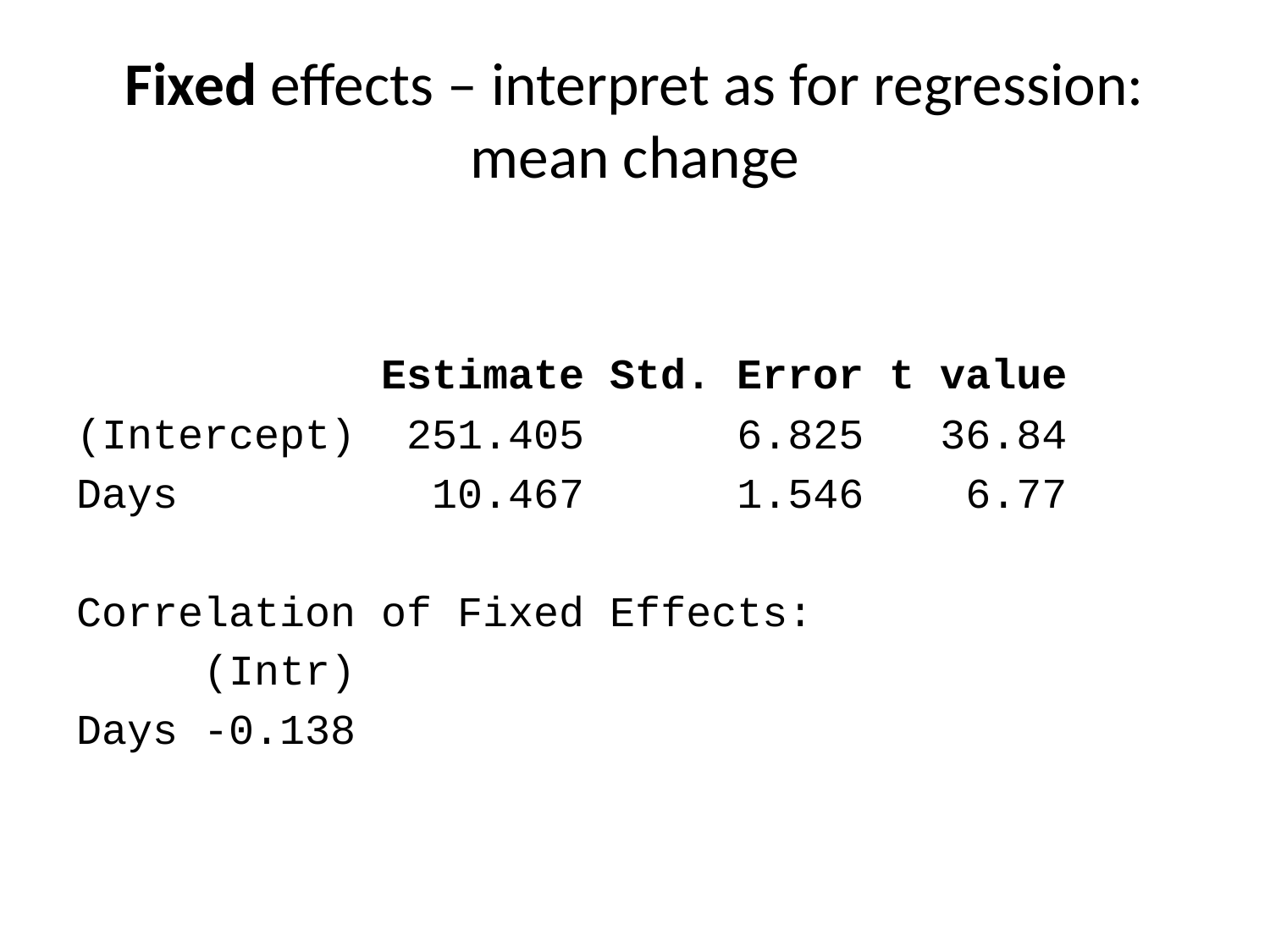

# Fixed effects – interpret as for regression: mean change

            Estimate Std. Error t value
(Intercept)  251.405      6.825   36.84
Days          10.467      1.546    6.77

Correlation of Fixed Effects:
     (Intr)
Days -0.138